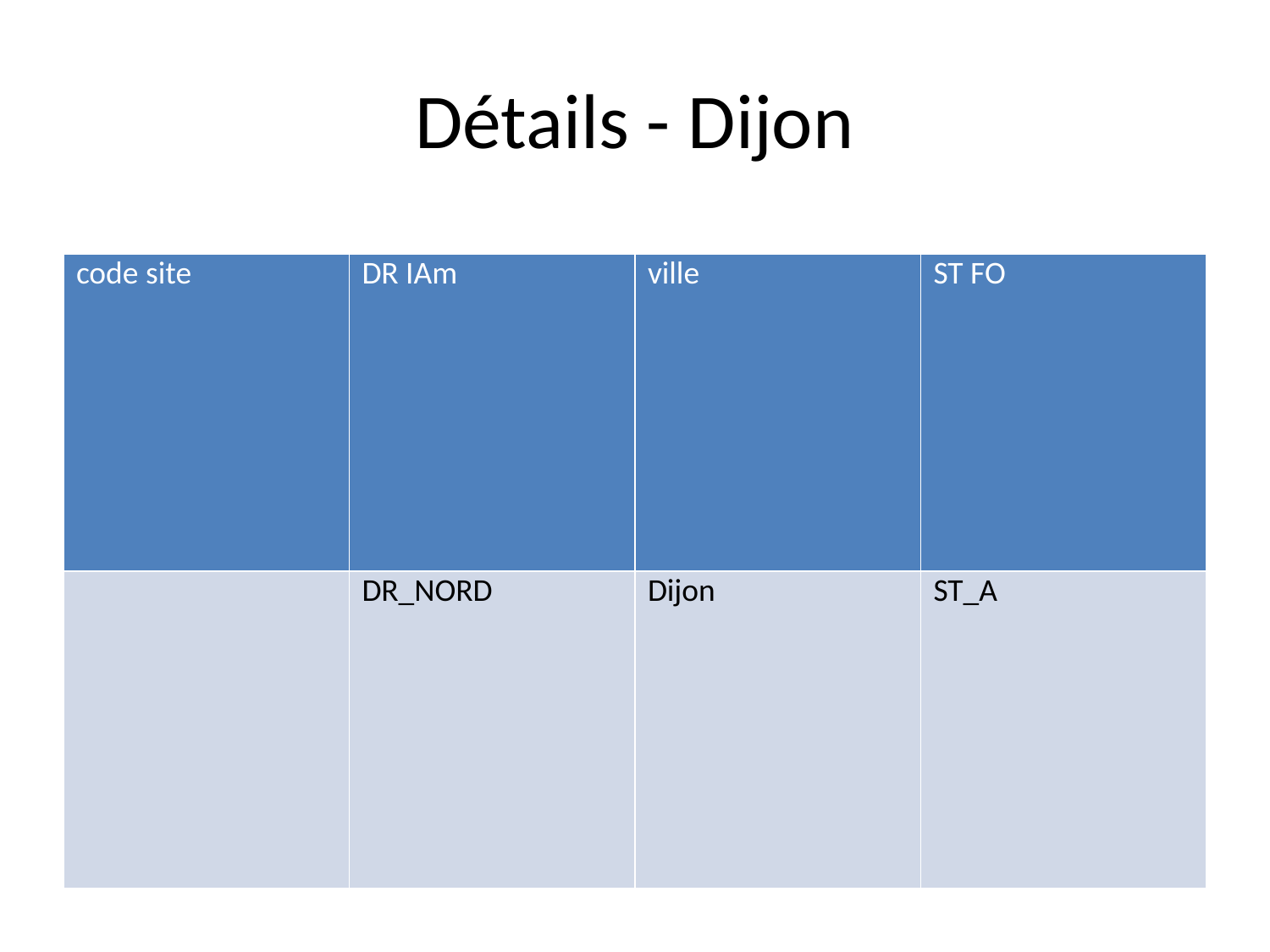

# Détails - Dijon

| code site | DR IAm | ville | ST FO |
| --- | --- | --- | --- |
|  | DR\_NORD | Dijon | ST\_A |